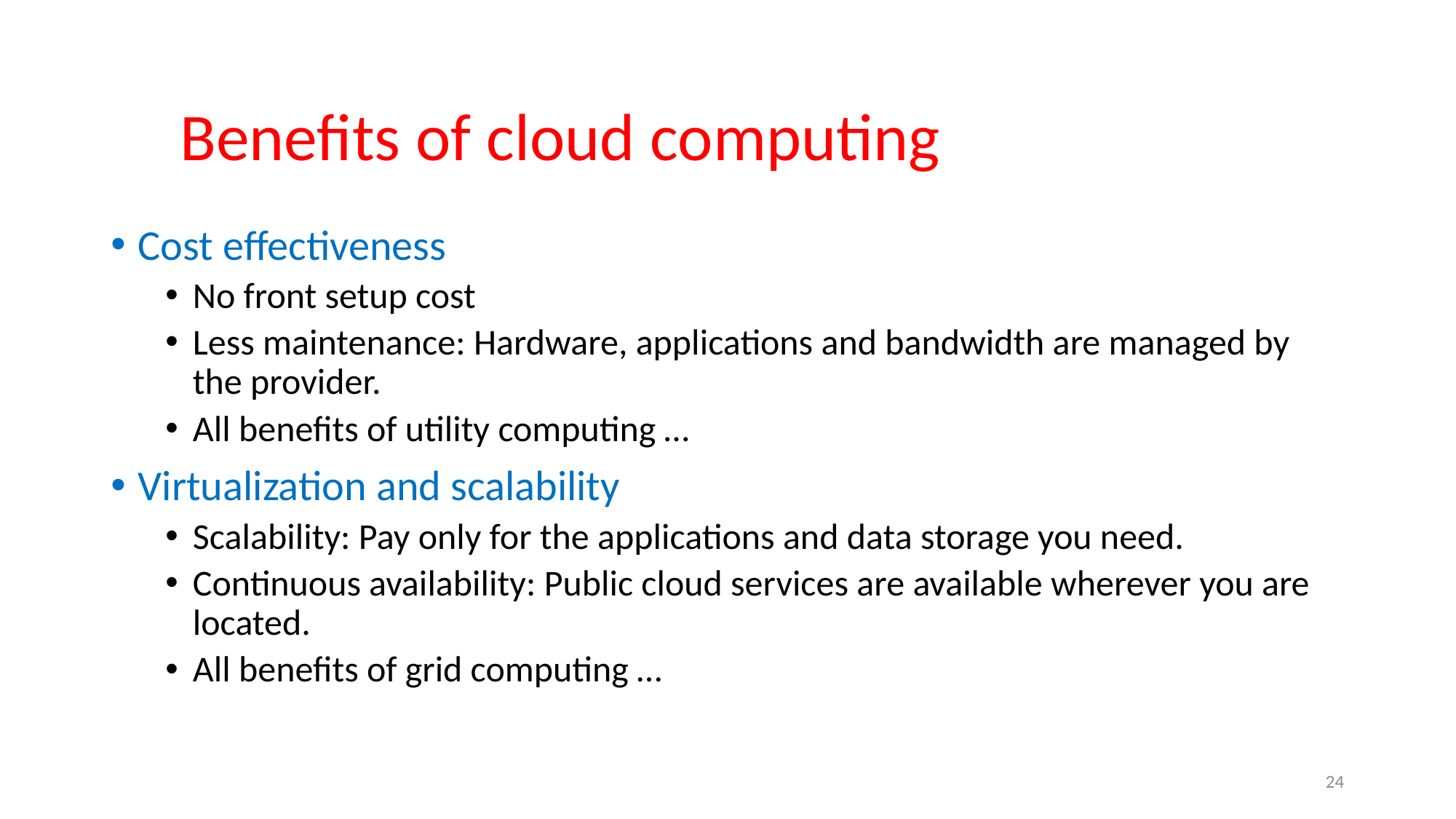

# Benefits of cloud computing
Cost effectiveness
No front setup cost
Less maintenance: Hardware, applications and bandwidth are managed by the provider.
All benefits of utility computing …
Virtualization and scalability
Scalability: Pay only for the applications and data storage you need.
Continuous availability: Public cloud services are available wherever you are located.
All benefits of grid computing …

24